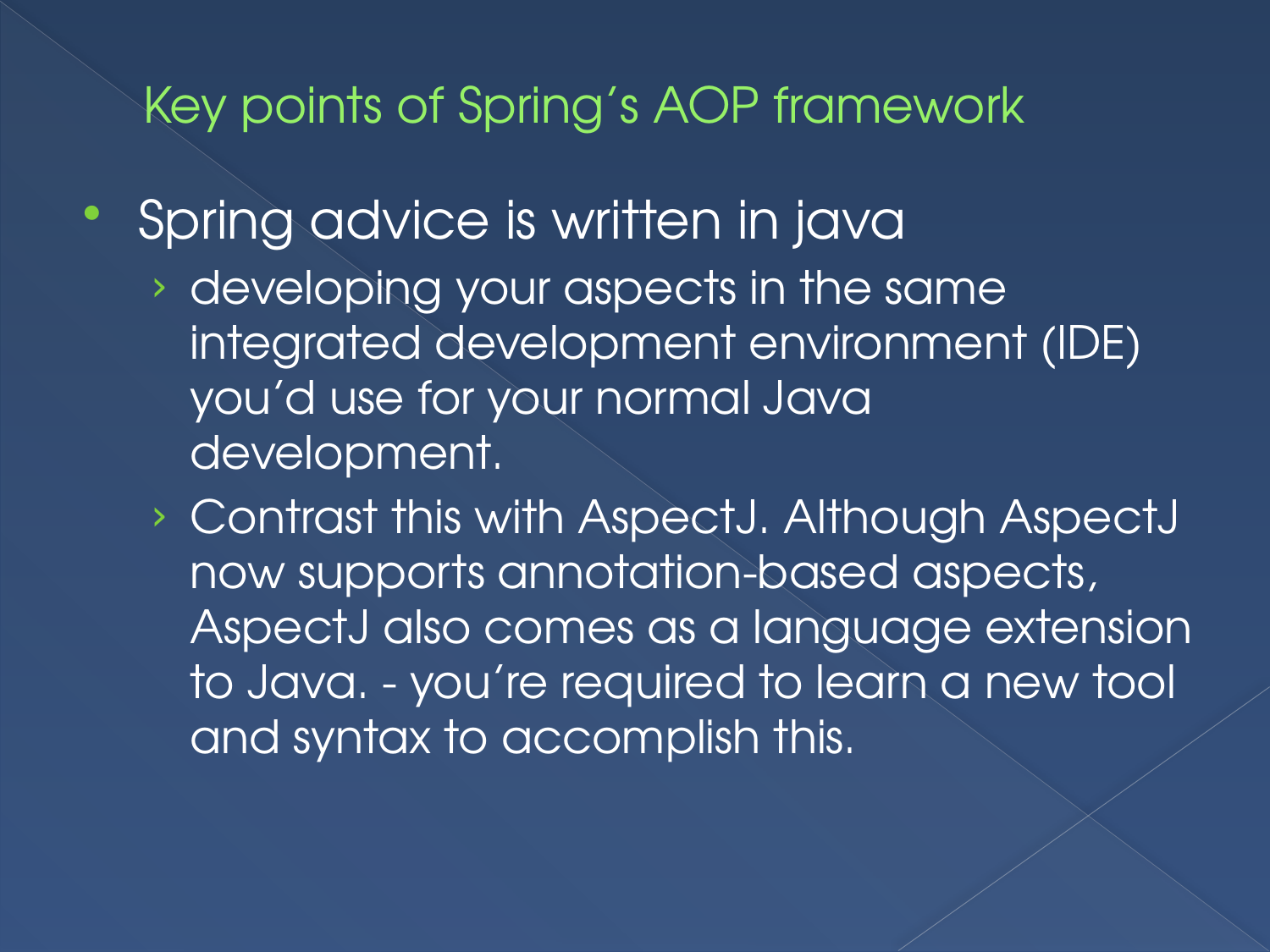

# Key points of Spring’s AOP framework
Spring advice is written in java
developing your aspects in the same integrated development environment (IDE) you’d use for your normal Java development.
Contrast this with AspectJ. Although AspectJ now supports annotation-based aspects, AspectJ also comes as a language extension to Java. - you’re required to learn a new tool and syntax to accomplish this.